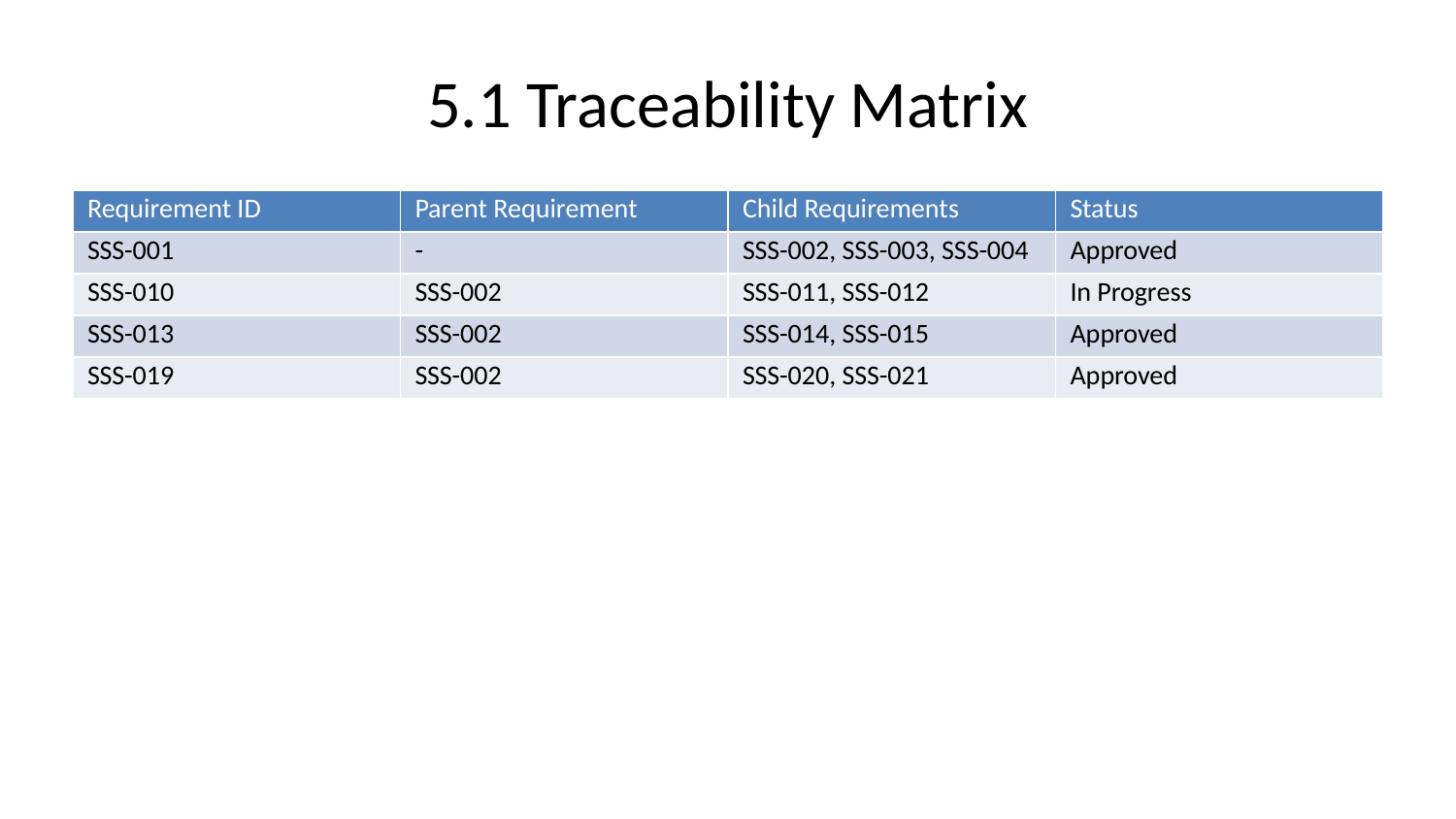

# 5.1 Traceability Matrix
| Requirement ID | Parent Requirement | Child Requirements | Status |
| --- | --- | --- | --- |
| SSS-001 | - | SSS-002, SSS-003, SSS-004 | Approved |
| SSS-010 | SSS-002 | SSS-011, SSS-012 | In Progress |
| SSS-013 | SSS-002 | SSS-014, SSS-015 | Approved |
| SSS-019 | SSS-002 | SSS-020, SSS-021 | Approved |